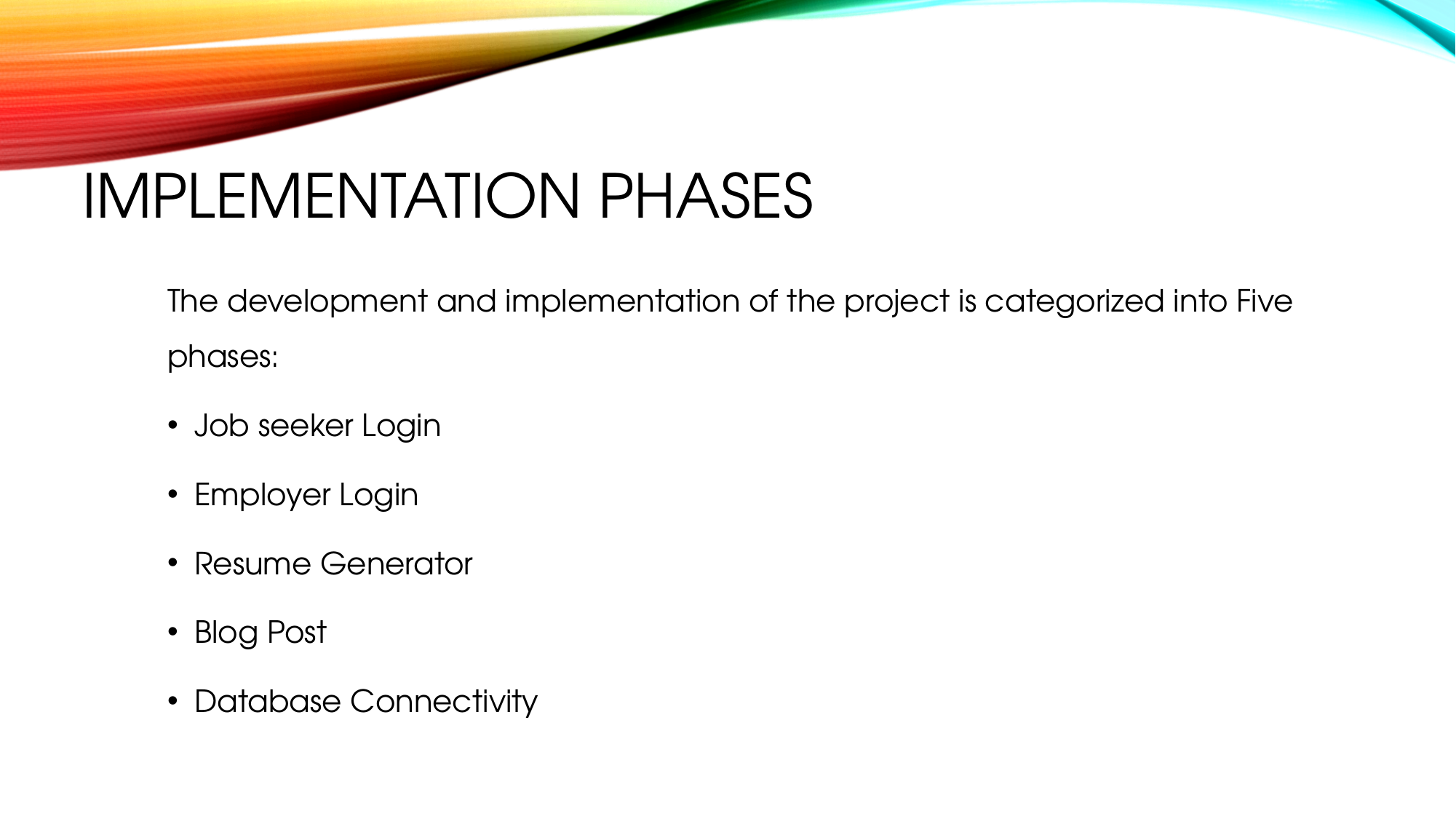

# implementation phASES
The development and implementation of the project is categorized into Five phases:
Job seeker Login
Employer Login
Resume Generator
Blog Post
Database Connectivity